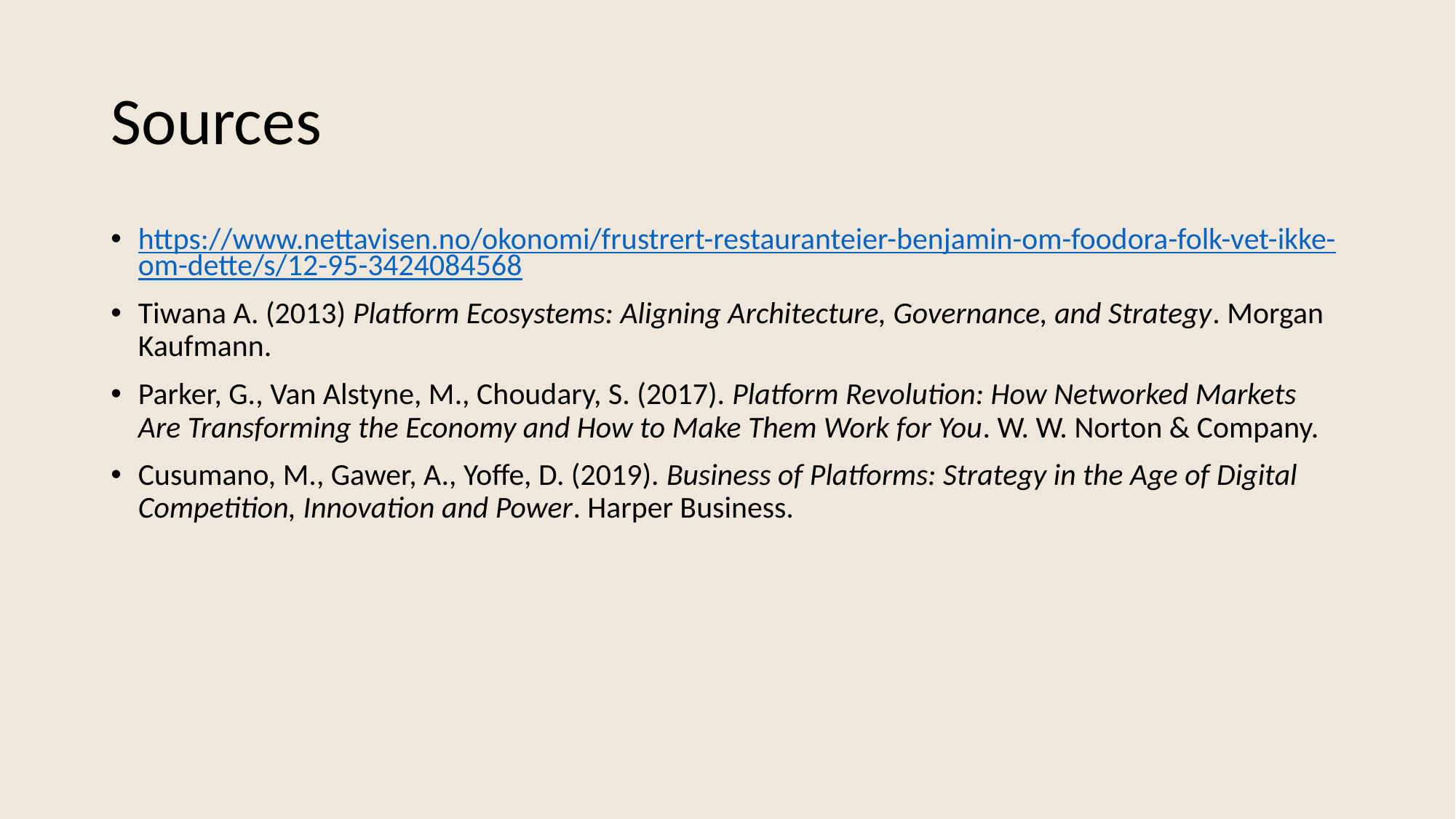

# Sources
https://www.nettavisen.no/okonomi/frustrert-restauranteier-benjamin-om-foodora-folk-vet-ikke-om-dette/s/12-95-3424084568
Tiwana A. (2013) Platform Ecosystems: Aligning Architecture, Governance, and Strategy. Morgan Kaufmann.
Parker, G., Van Alstyne, M., Choudary, S. (2017). Platform Revolution: How Networked Markets Are Transforming the Economy and How to Make Them Work for You. W. W. Norton & Company.
Cusumano, M., Gawer, A., Yoffe, D. (2019). Business of Platforms: Strategy in the Age of Digital Competition, Innovation and Power. Harper Business.